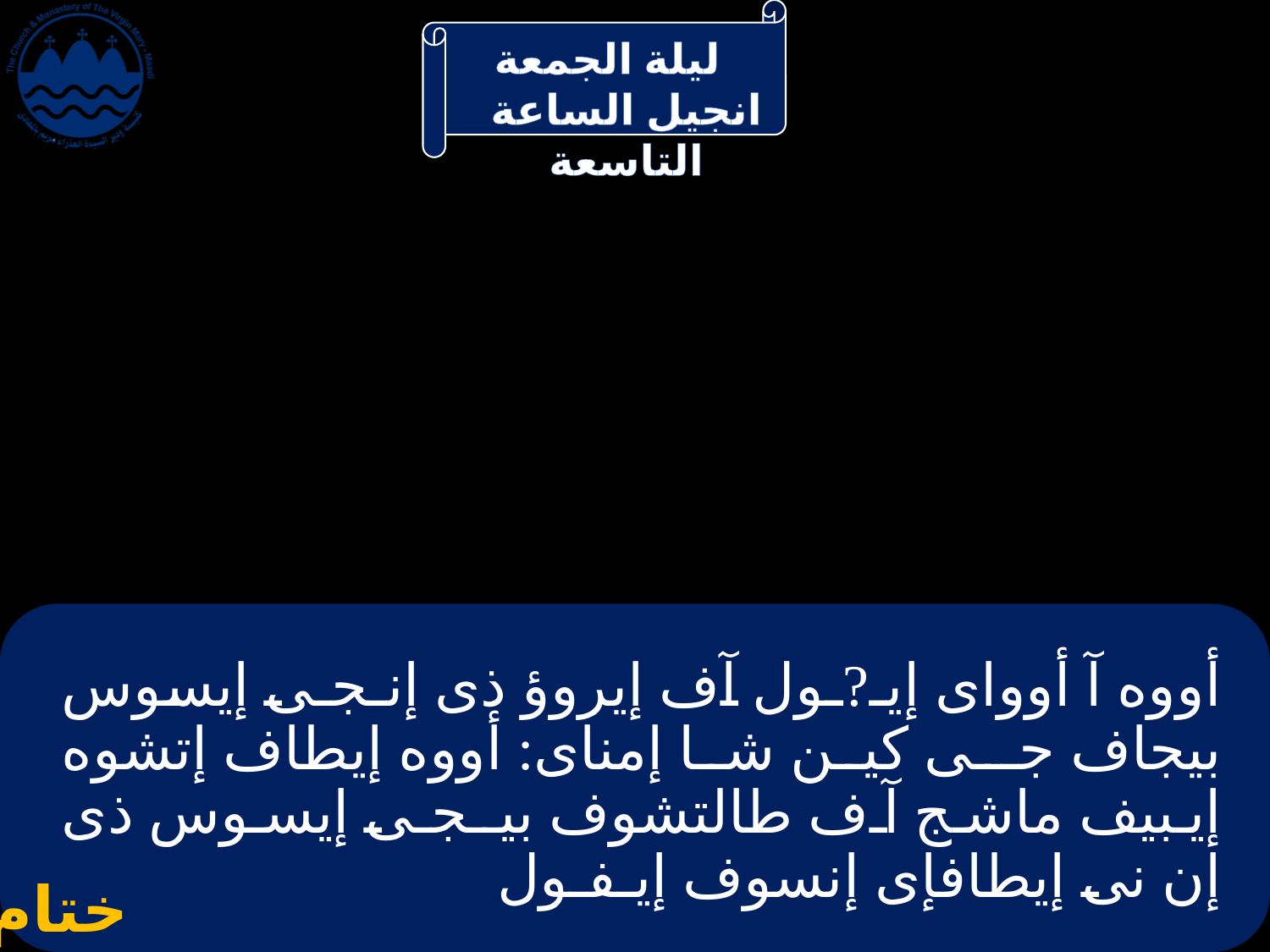

# أووه آ أوواى إيـ?ـول آف إيروؤ ذى إنـجـى إيسوس بيجاف جـى كين شا إمناى: أووه إيطاف إتشوه إيبيف ماشج آف طالتشوف بيـجـى إيسوس ذى إن نى إيطافإى إنسوف إيـفـول
ختام